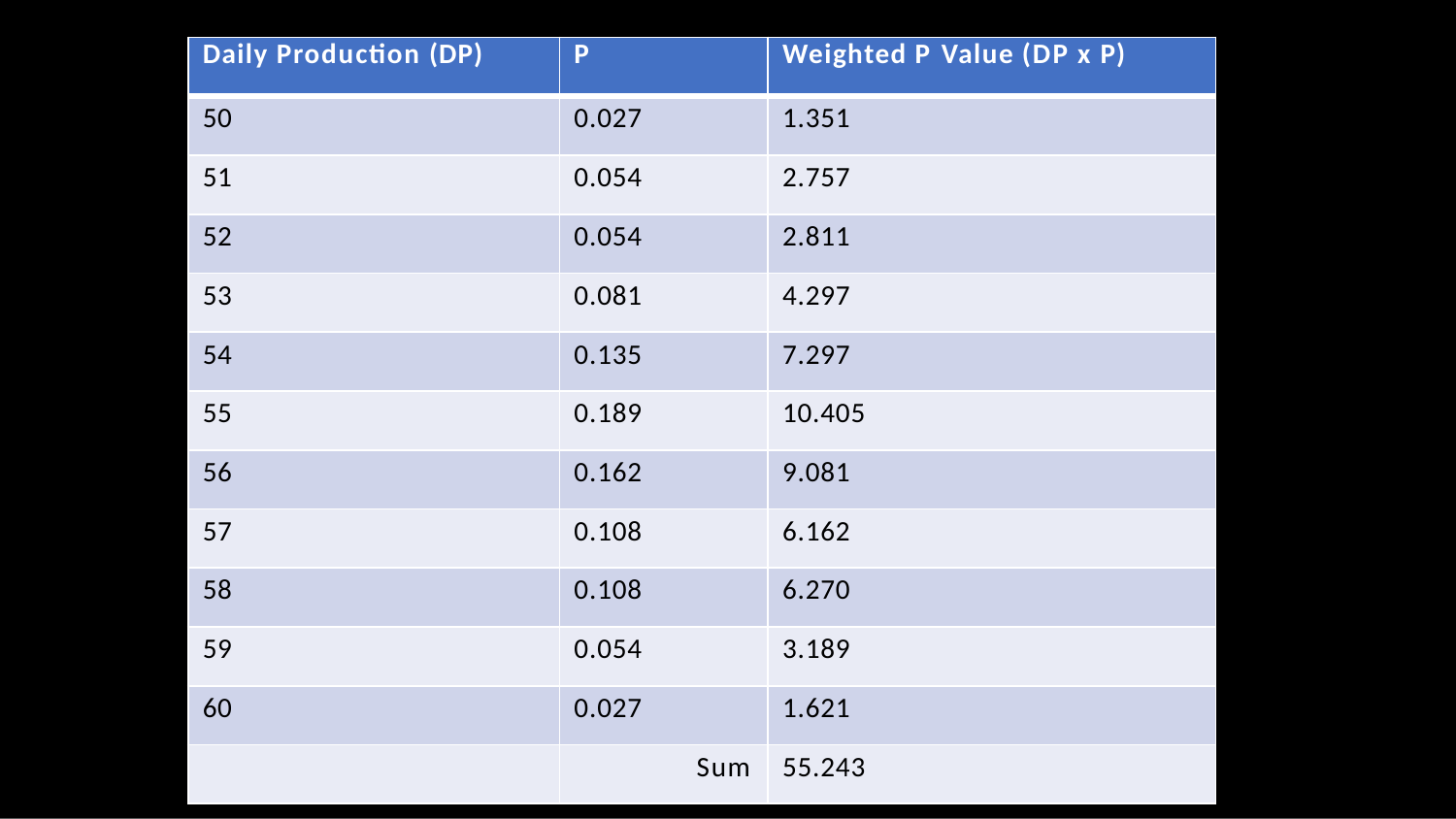

| Daily Production (DP) | P | Weighted P Value (DP x P) |
| --- | --- | --- |
| 50 | 0.027 | 1.351 |
| 51 | 0.054 | 2.757 |
| 52 | 0.054 | 2.811 |
| 53 | 0.081 | 4.297 |
| 54 | 0.135 | 7.297 |
| 55 | 0.189 | 10.405 |
| 56 | 0.162 | 9.081 |
| 57 | 0.108 | 6.162 |
| 58 | 0.108 | 6.270 |
| 59 | 0.054 | 3.189 |
| 60 | 0.027 | 1.621 |
|  | Sum | 55.243 |